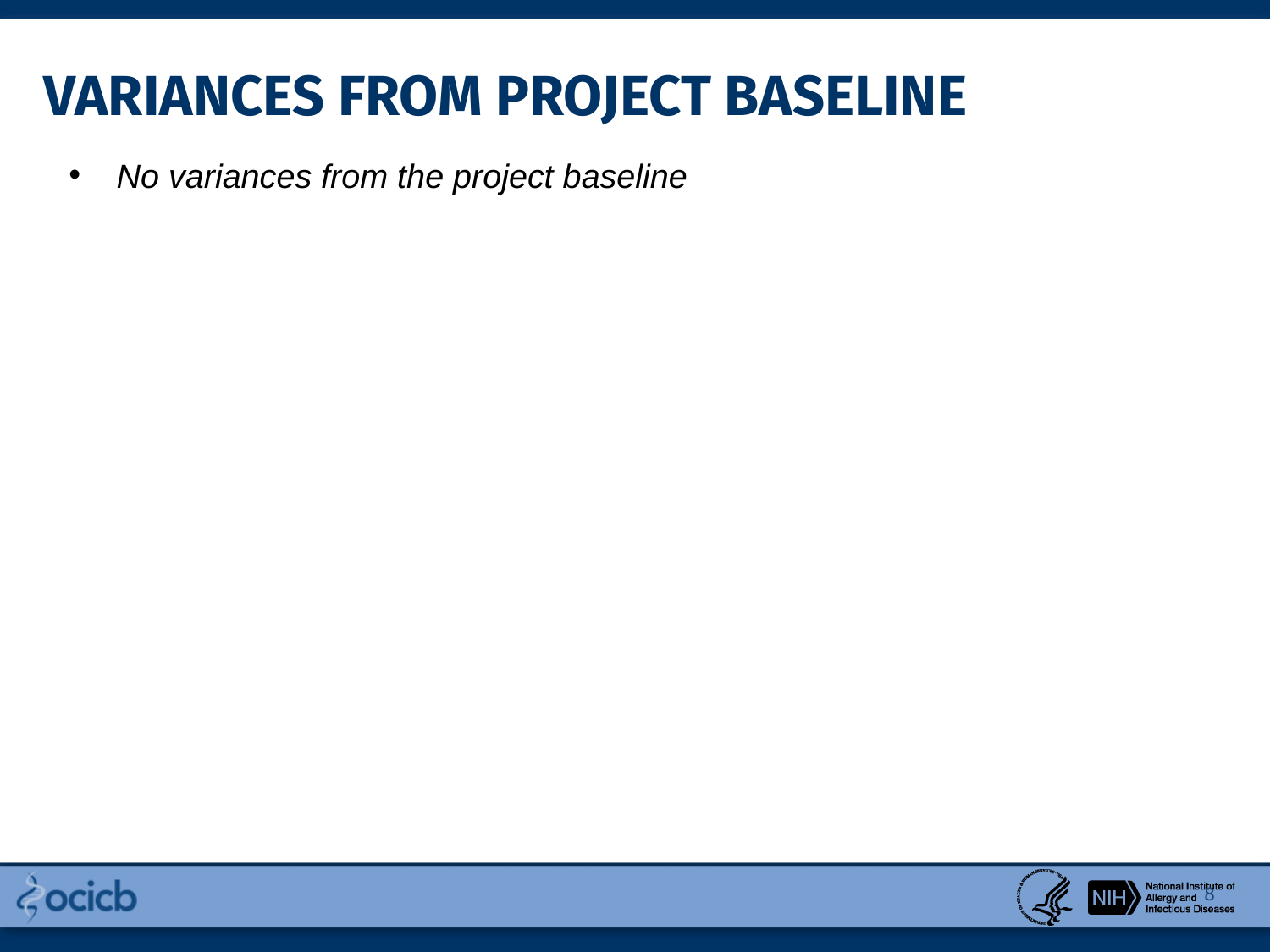

VARIANCES FROM PROJECT BASELINE
No variances from the project baseline
8